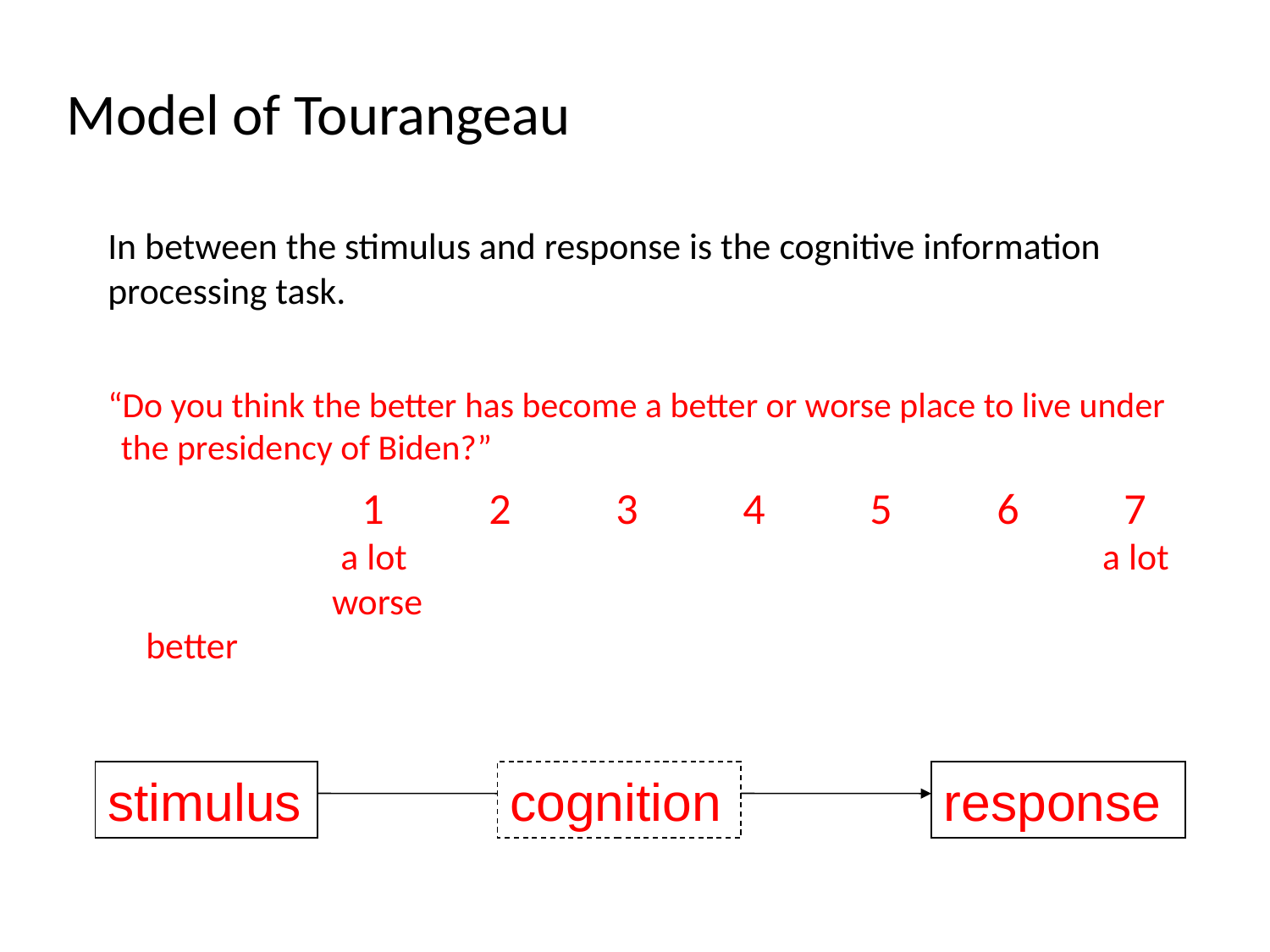

# Model of Tourangeau
In between the stimulus and response is the cognitive information processing task.

“Do you think the better has become a better or worse place to live under the presidency of Biden?”
		1	2	3	4	5	6	7
		        a lot					        a lot
		       worse					        better

stimulus
cognition
response